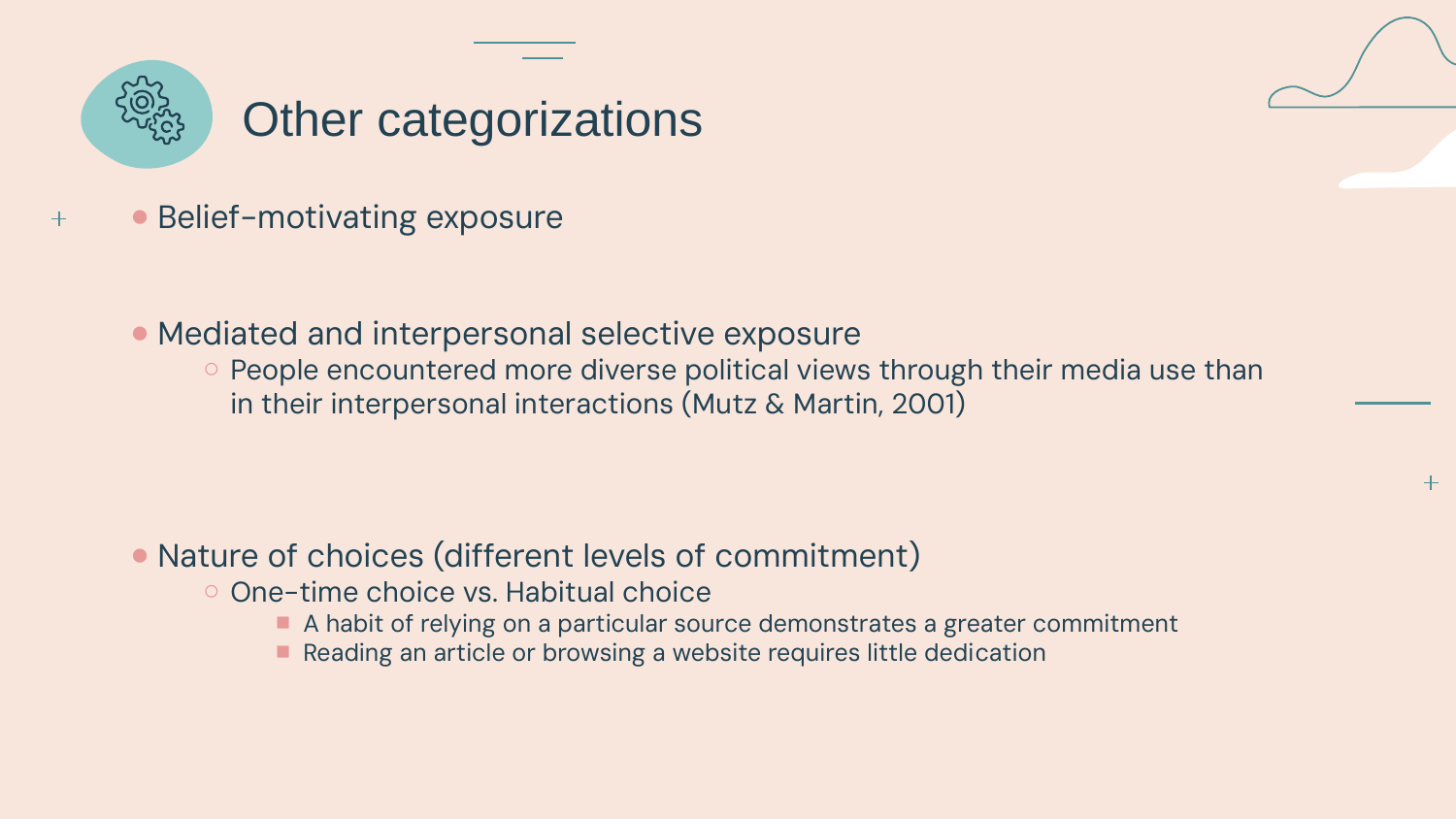

# Other categorizations
Belief-motivating exposure

Mediated and interpersonal selective exposure
People encountered more diverse political views through their media use than in their interpersonal interactions (Mutz & Martin, 2001)

Nature of choices (different levels of commitment)
One-time choice vs. Habitual choice
A habit of relying on a particular source demonstrates a greater commitment
Reading an article or browsing a website requires little dedi­cation